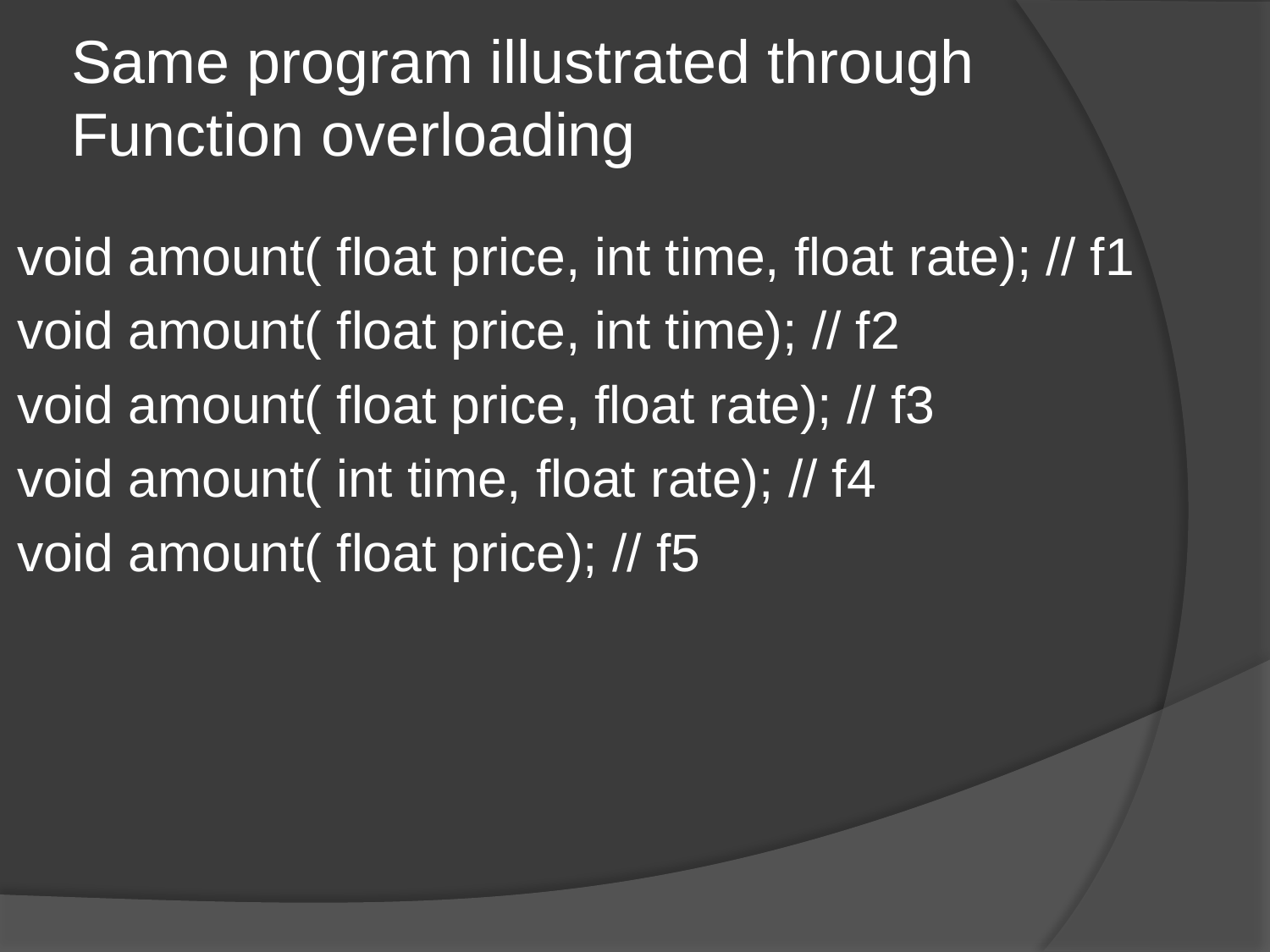

# Same program illustrated through Function overloading
void amount( float price, int time, float rate); // f1
void amount( float price, int time); // f2
void amount( float price, float rate); // f3
void amount( int time, float rate); // f4
void amount( float price); // f5